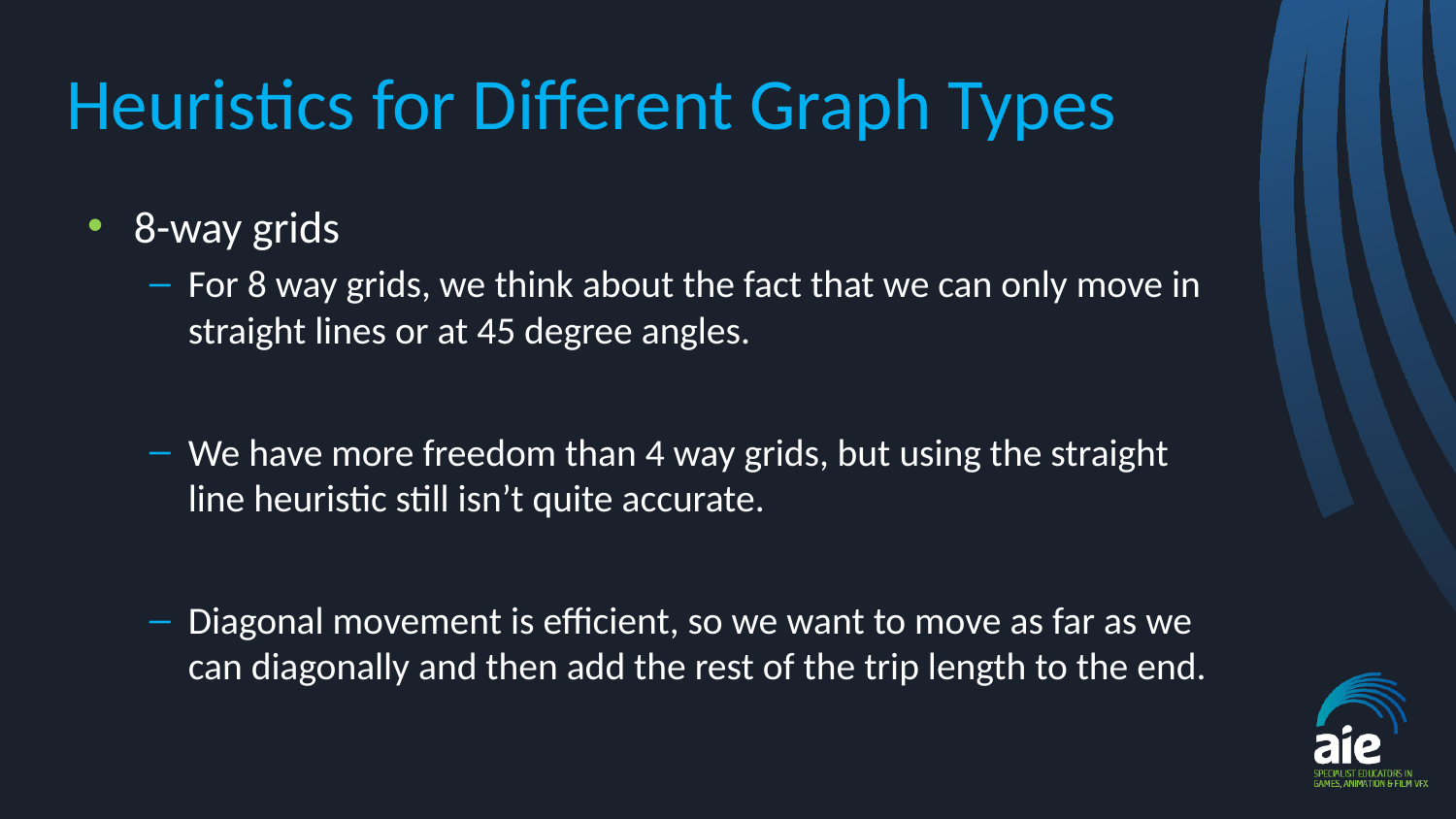

# Heuristics for Different Graph Types
8-way grids
For 8 way grids, we think about the fact that we can only move in straight lines or at 45 degree angles.

We have more freedom than 4 way grids, but using the straight line heuristic still isn’t quite accurate.

Diagonal movement is efficient, so we want to move as far as we can diagonally and then add the rest of the trip length to the end.